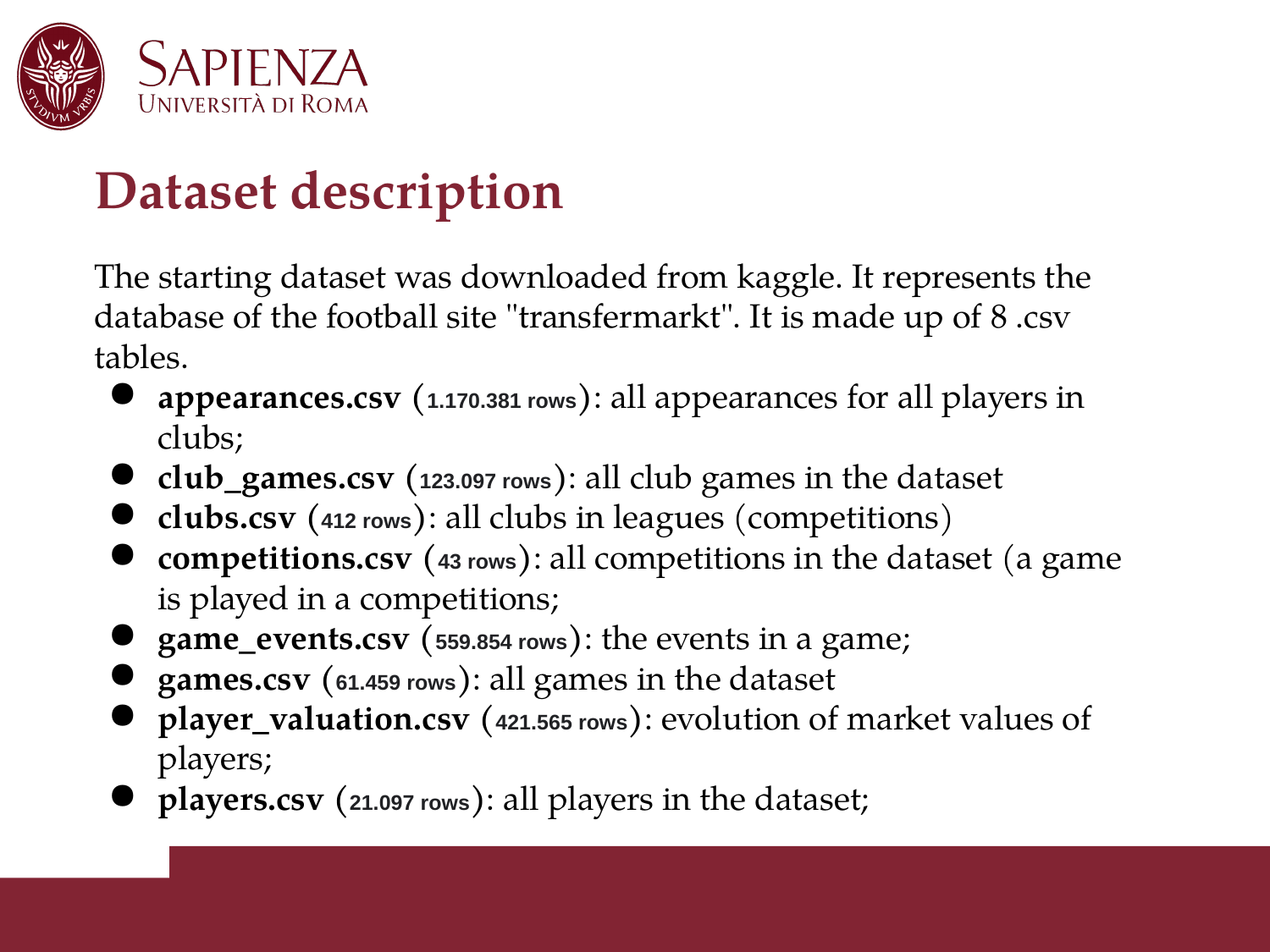

# Dataset description
The starting dataset was downloaded from kaggle. It represents the database of the football site "transfermarkt". It is made up of 8 .csv tables.
appearances.csv (1.170.381 rows): all appearances for all players in clubs;
club_games.csv (123.097 rows): all club games in the dataset
clubs.csv (412 rows): all clubs in leagues (competitions)
competitions.csv (43 rows): all competitions in the dataset (a game is played in a competitions;
game_events.csv (559.854 rows): the events in a game;
games.csv (61.459 rows): all games in the dataset
player_valuation.csv (421.565 rows): evolution of market values of players;
players.csv (21.097 rows): all players in the dataset;